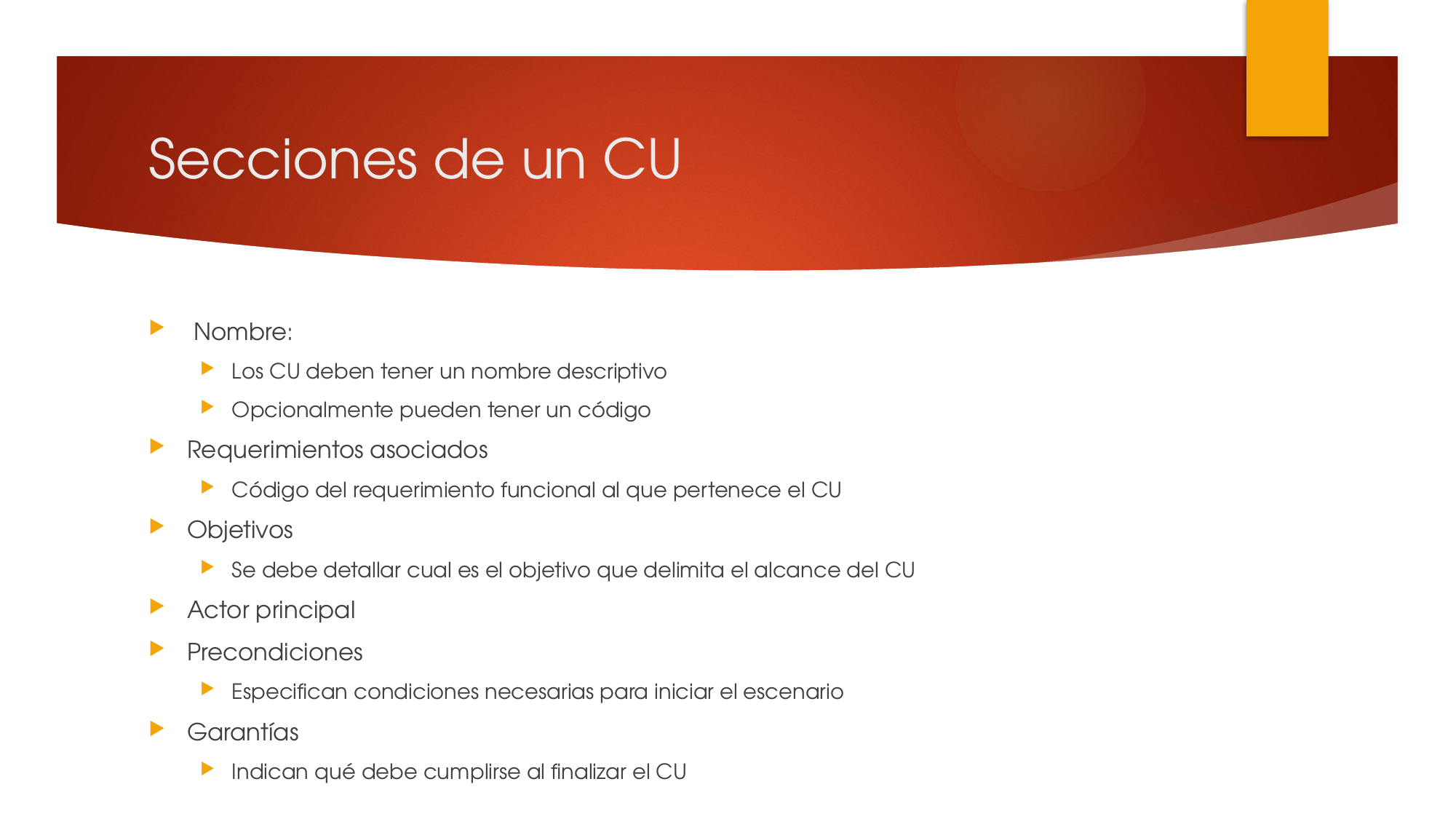

# Secciones de un CU
 Nombre:
Los CU deben tener un nombre descriptivo
Opcionalmente pueden tener un código
Requerimientos asociados
Código del requerimiento funcional al que pertenece el CU
Objetivos
Se debe detallar cual es el objetivo que delimita el alcance del CU
Actor principal
Precondiciones
Especifican condiciones necesarias para iniciar el escenario
Garantías
Indican qué debe cumplirse al finalizar el CU